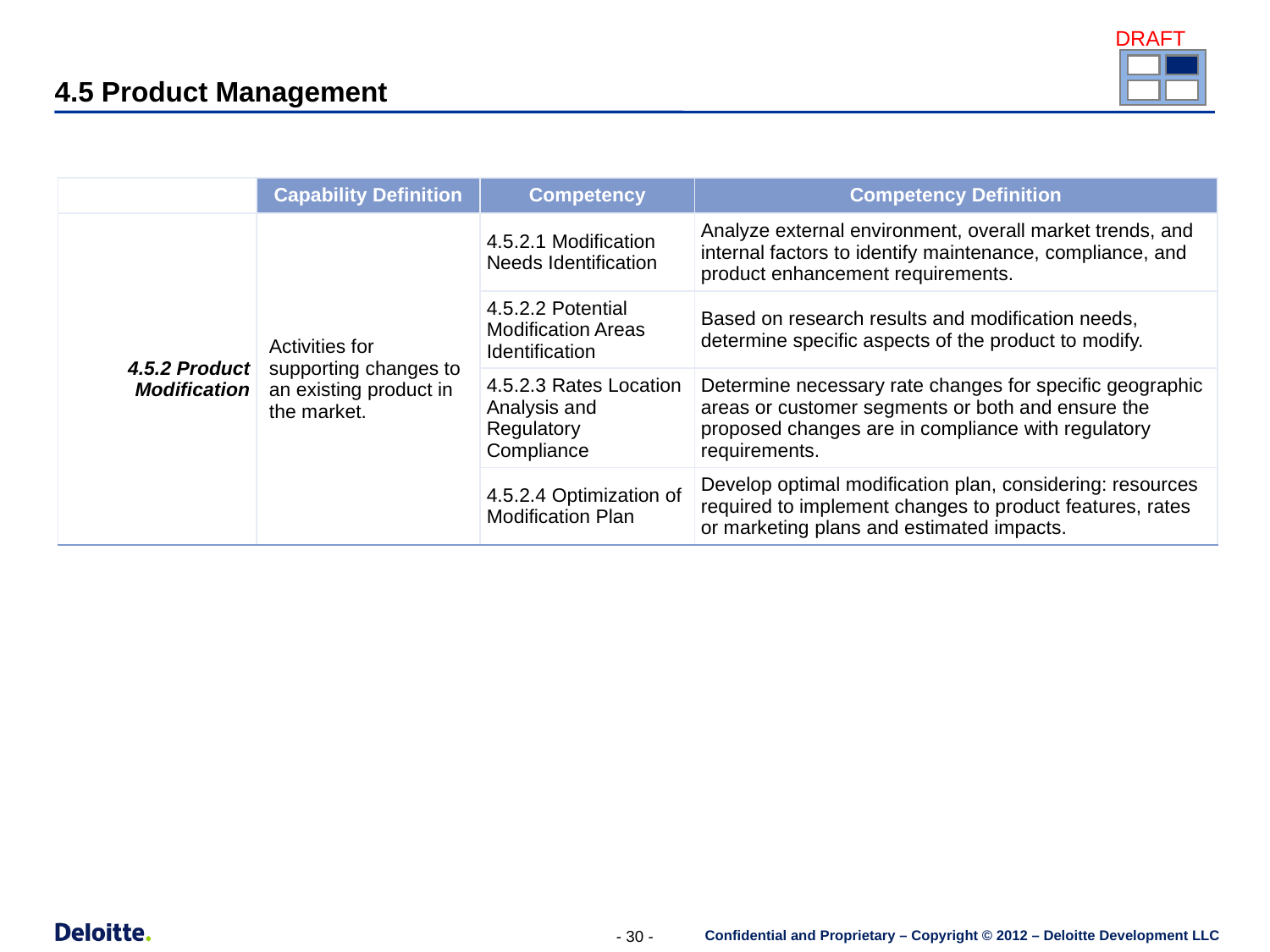

4.5 Product Management
|  | Capability Definition | Competency | Competency Definition |
| --- | --- | --- | --- |
| 4.5.2 Product Modification | Activities for supporting changes to an existing product in the market. | 4.5.2.1 Modification Needs Identification | Analyze external environment, overall market trends, and internal factors to identify maintenance, compliance, and product enhancement requirements. |
|  |  | 4.5.2.2 Potential Modification Areas Identification | Based on research results and modification needs, determine specific aspects of the product to modify. |
|  |  | 4.5.2.3 Rates Location Analysis and Regulatory Compliance | Determine necessary rate changes for specific geographic areas or customer segments or both and ensure the proposed changes are in compliance with regulatory requirements. |
|  |  | 4.5.2.4 Optimization of Modification Plan | Develop optimal modification plan, considering: resources required to implement changes to product features, rates or marketing plans and estimated impacts. |